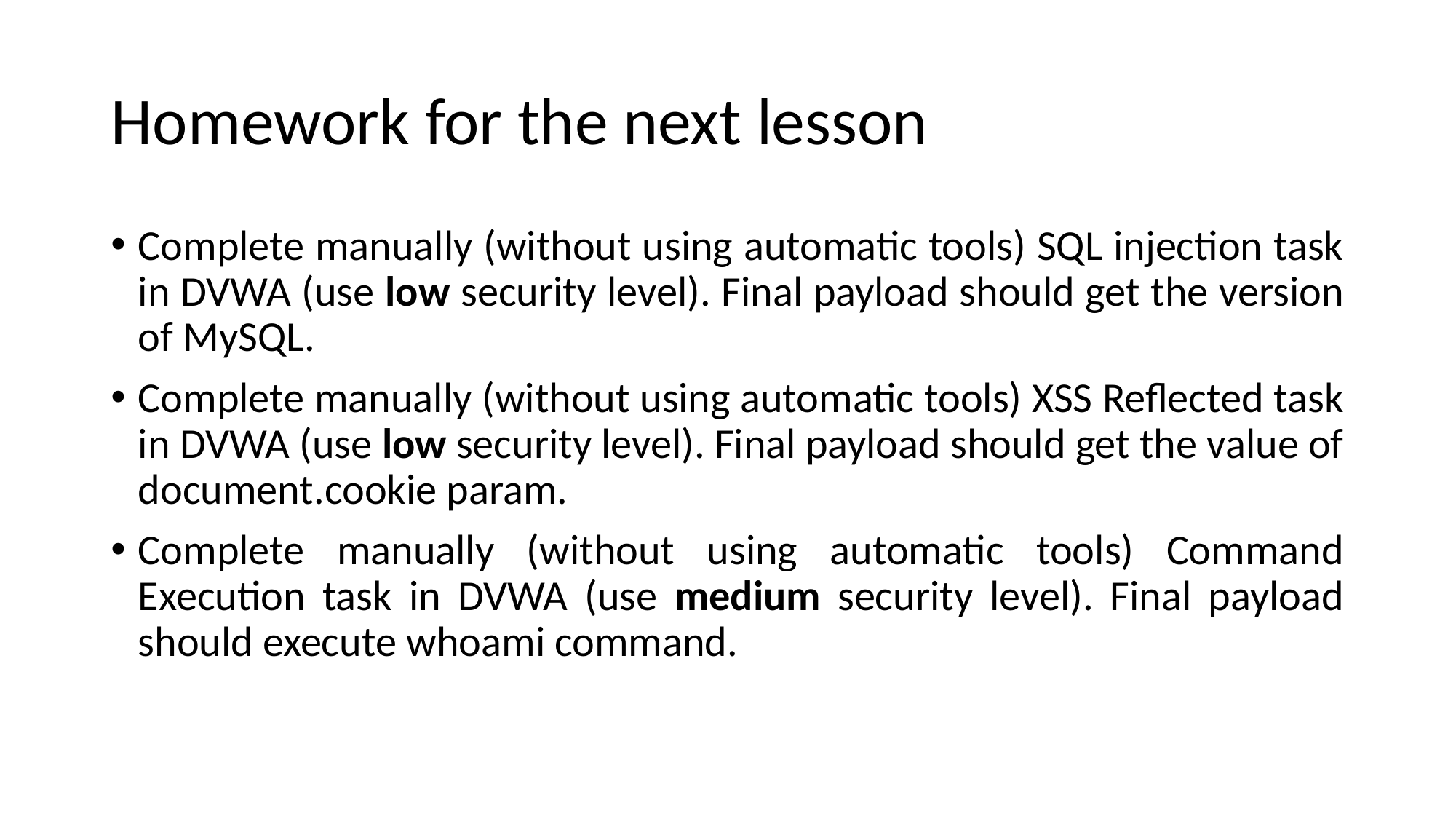

# Homework for the next lesson
Complete manually (without using automatic tools) SQL injection task in DVWA (use low security level). Final payload should get the version of MySQL.
Complete manually (without using automatic tools) XSS Reflected task in DVWA (use low security level). Final payload should get the value of document.cookie param.
Complete manually (without using automatic tools) Command Execution task in DVWA (use medium security level). Final payload should execute whoami command.